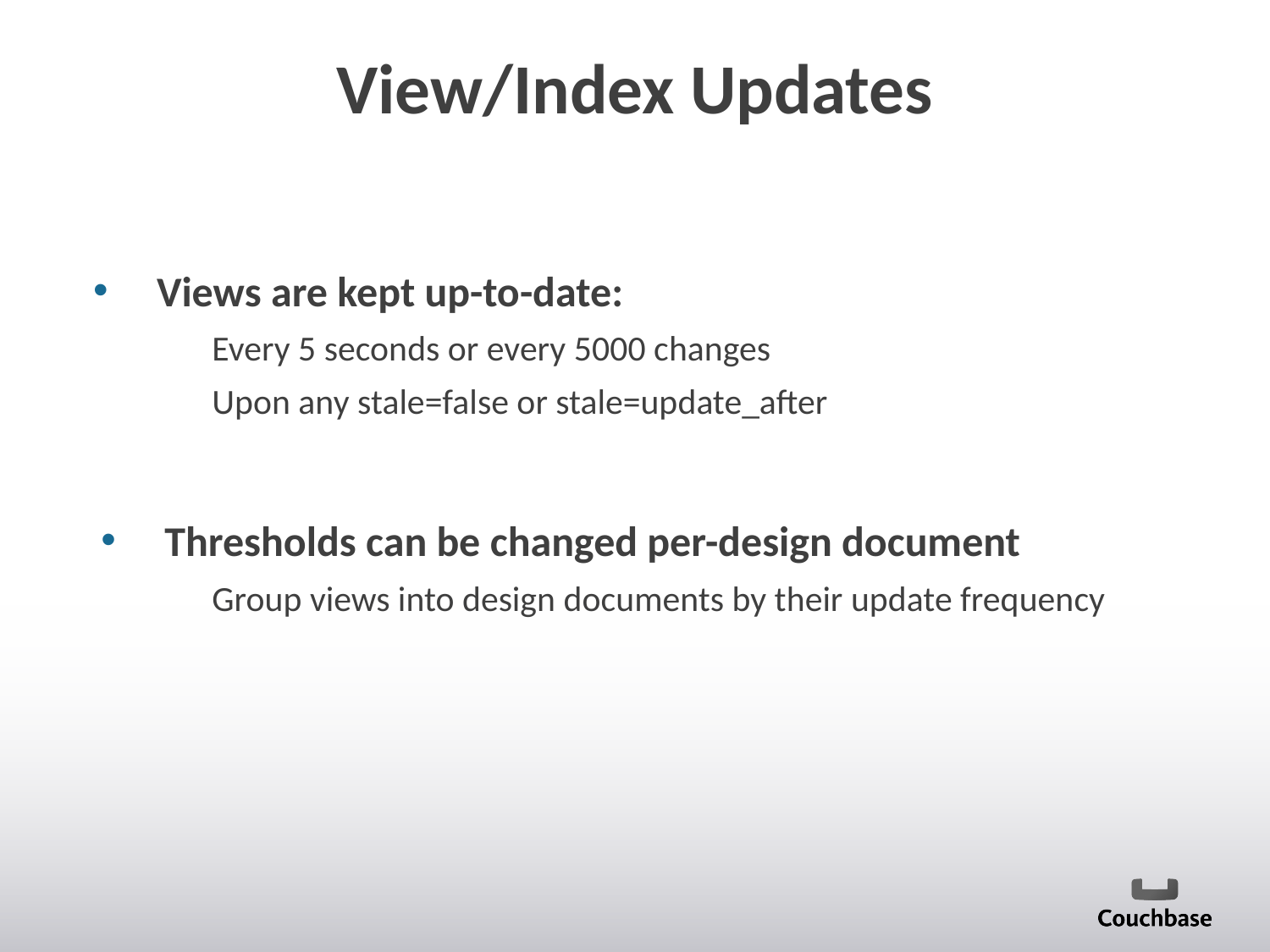

# View/Index Updates
Views are kept up-to-date:
Every 5 seconds or every 5000 changes
Upon any stale=false or stale=update_after

Thresholds can be changed per-design document
Group views into design documents by their update frequency